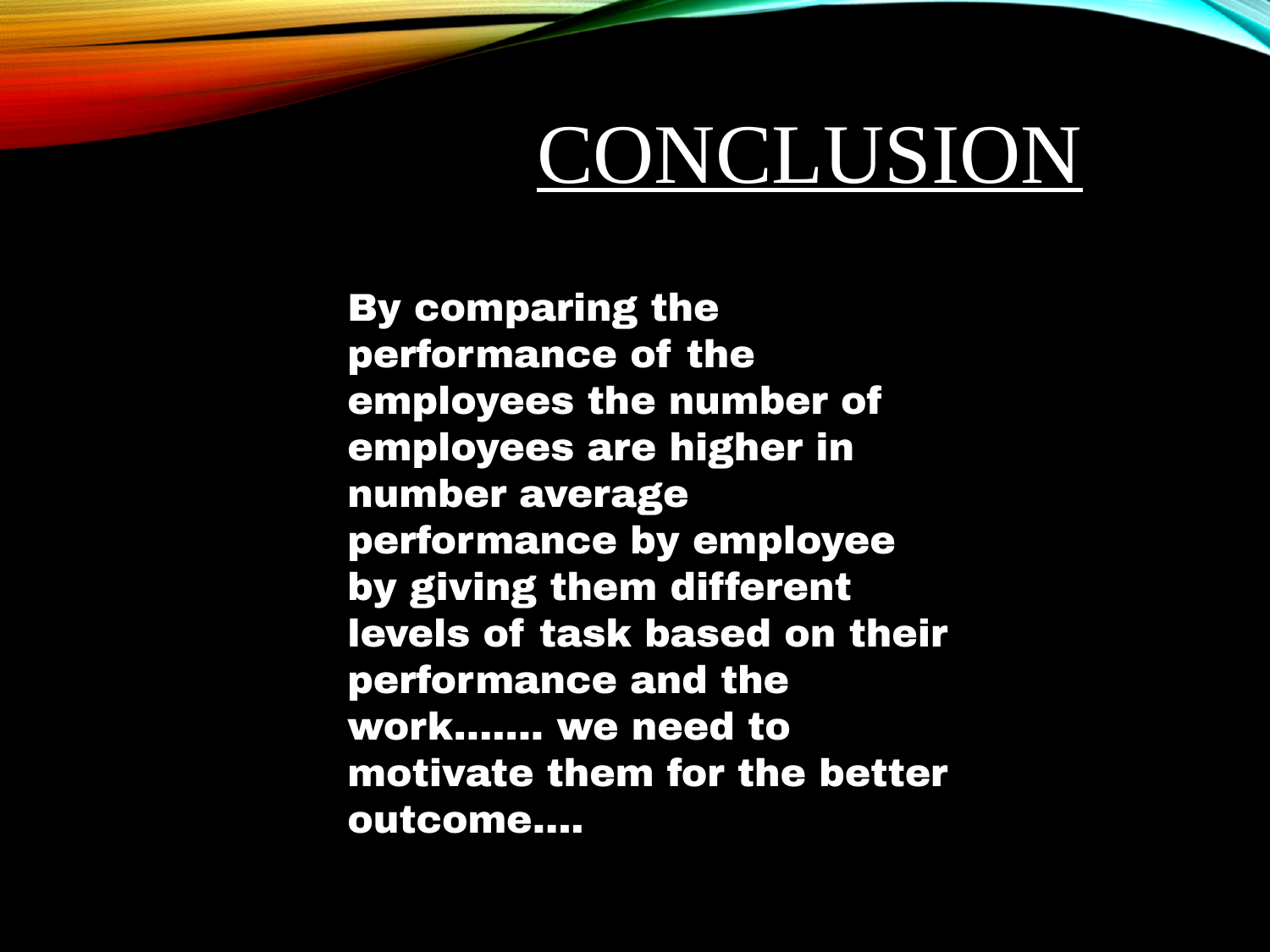

# conclusion
By comparing the performance of the employees the number of employees are higher in number average performance by employee by giving them different levels of task based on their performance and the work……. we need to motivate them for the better outcome….